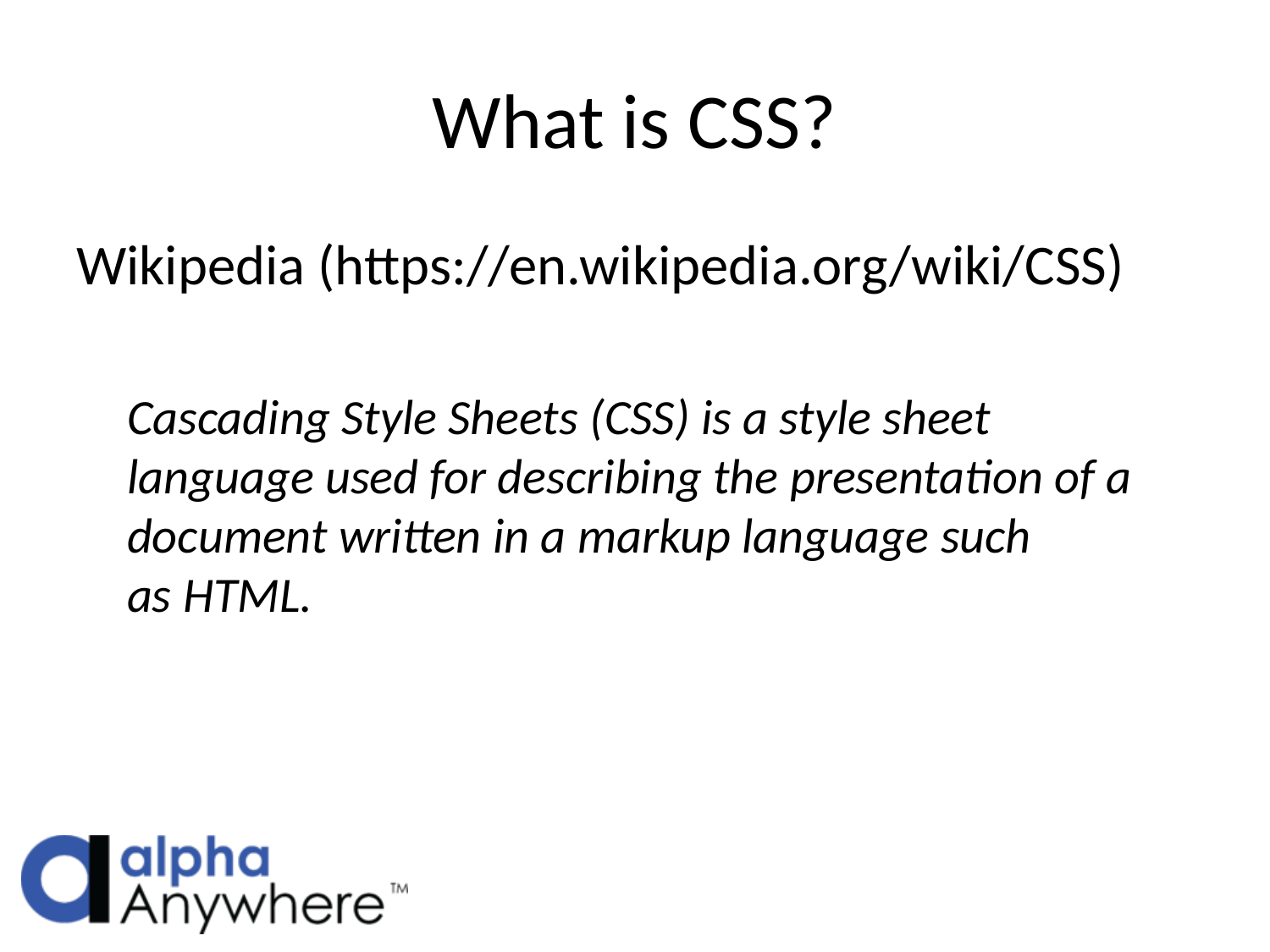

# What is CSS?
Wikipedia (https://en.wikipedia.org/wiki/CSS)

Cascading Style Sheets (CSS) is a style sheet language used for describing the presentation of a document written in a markup language such as HTML.